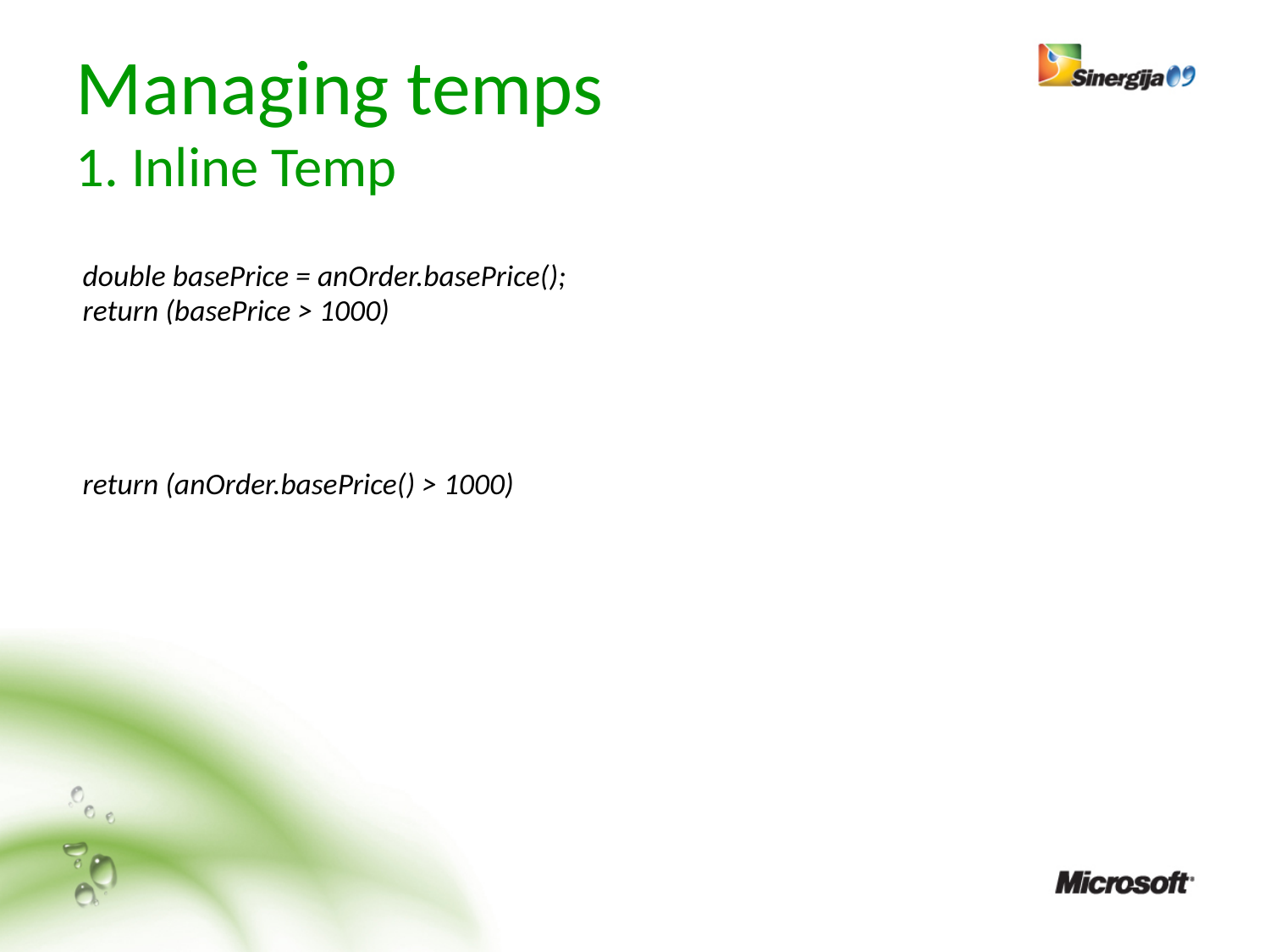

# Managing temps 1. Inline Temp

 double basePrice = anOrder.basePrice();
 return (basePrice > 1000)

 return (anOrder.basePrice() > 1000)